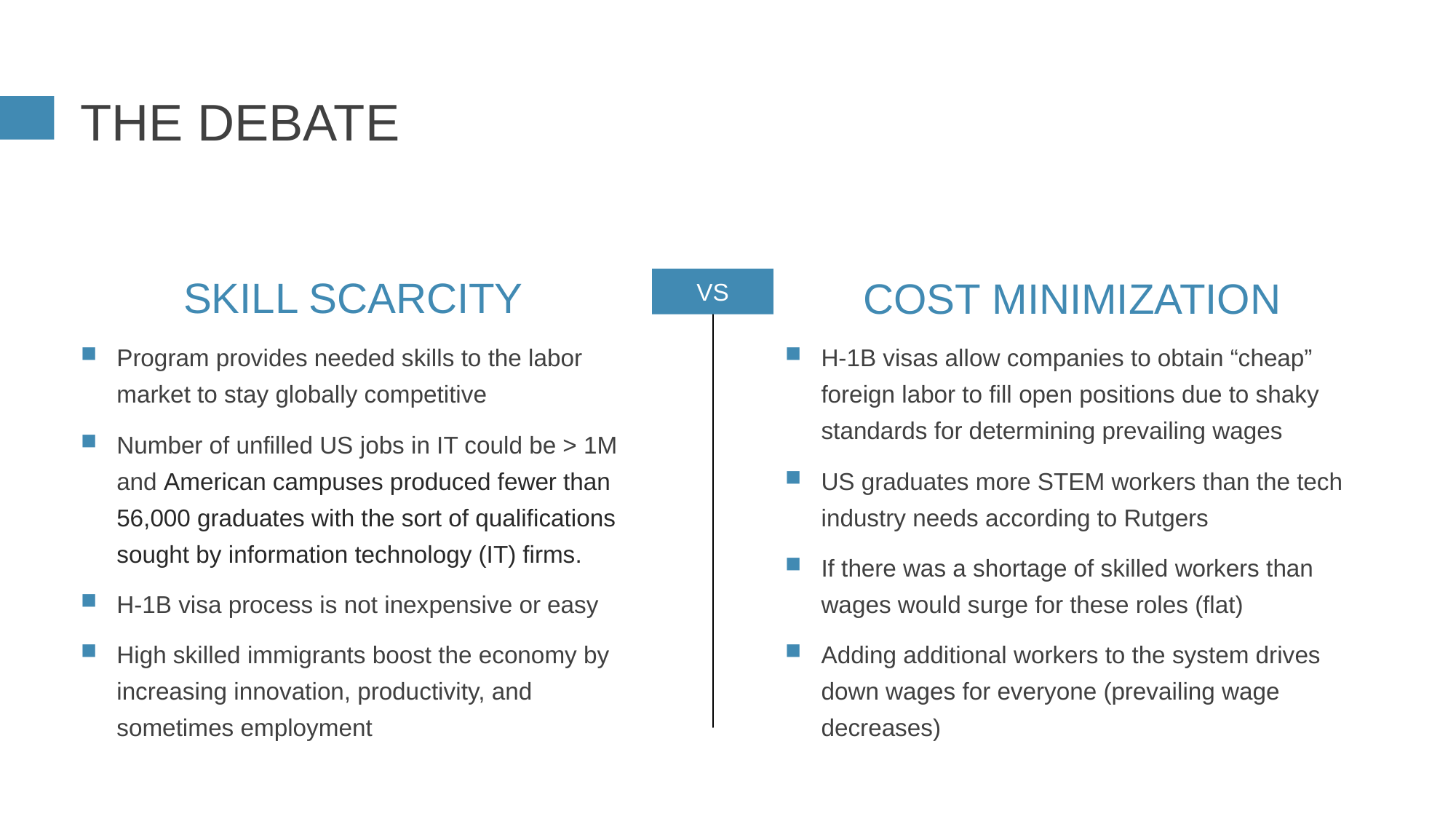

# The debate
Skill scarcity
Cost minimization
Program provides needed skills to the labor market to stay globally competitive
Number of unfilled US jobs in IT could be > 1M and American campuses produced fewer than 56,000 graduates with the sort of qualifications sought by information technology (IT) firms.
H-1B visa process is not inexpensive or easy
High skilled immigrants boost the economy by increasing innovation, productivity, and sometimes employment
H-1B visas allow companies to obtain “cheap” foreign labor to fill open positions due to shaky standards for determining prevailing wages
US graduates more STEM workers than the tech industry needs according to Rutgers
If there was a shortage of skilled workers than wages would surge for these roles (flat)
Adding additional workers to the system drives down wages for everyone (prevailing wage decreases)